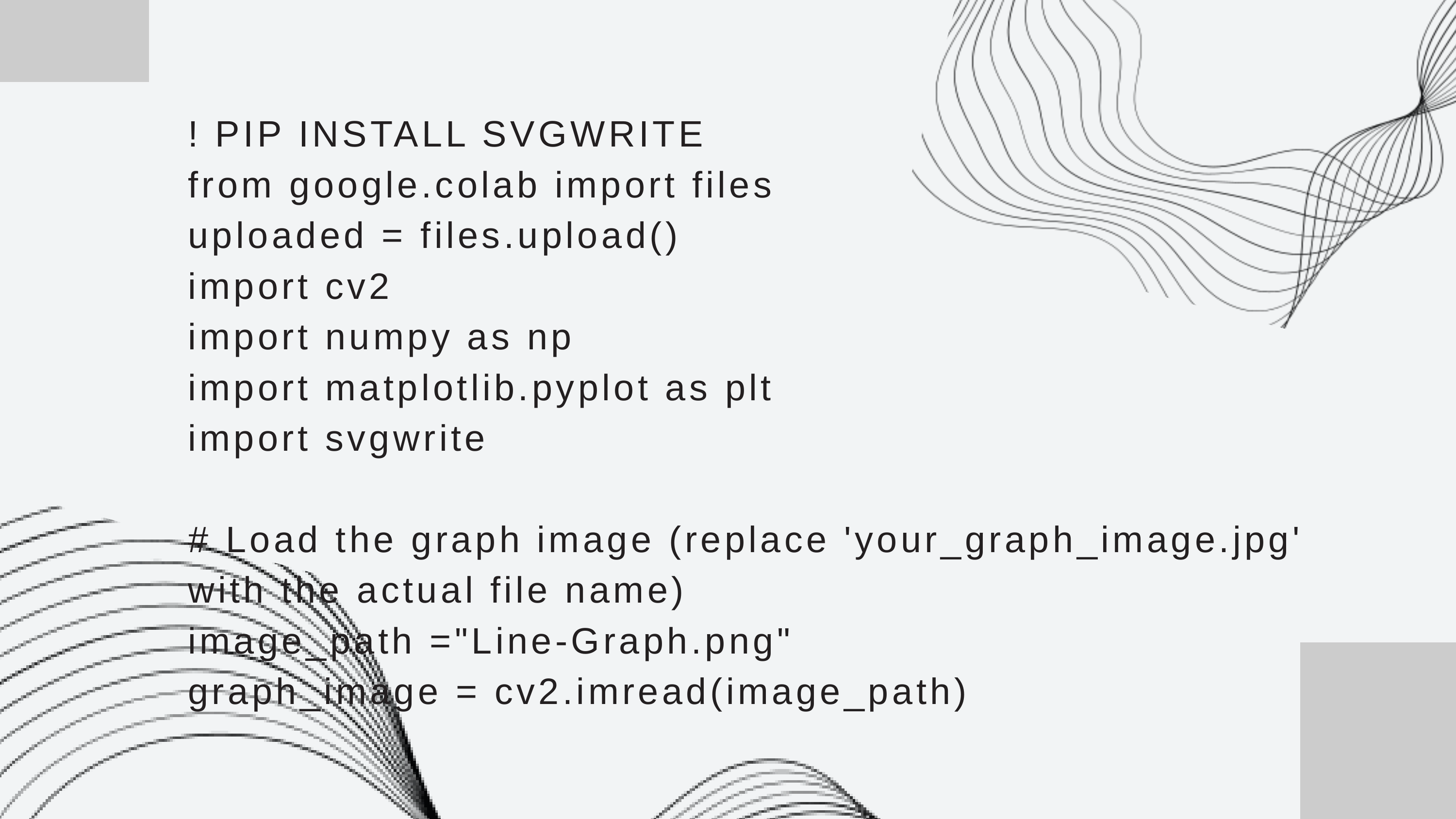

! PIP INSTALL SVGWRITE
from google.colab import files
uploaded = files.upload()
import cv2
import numpy as np
import matplotlib.pyplot as plt
import svgwrite

# Load the graph image (replace 'your_graph_image.jpg' with the actual file name)
image_path ="Line-Graph.png"
graph_image = cv2.imread(image_path)